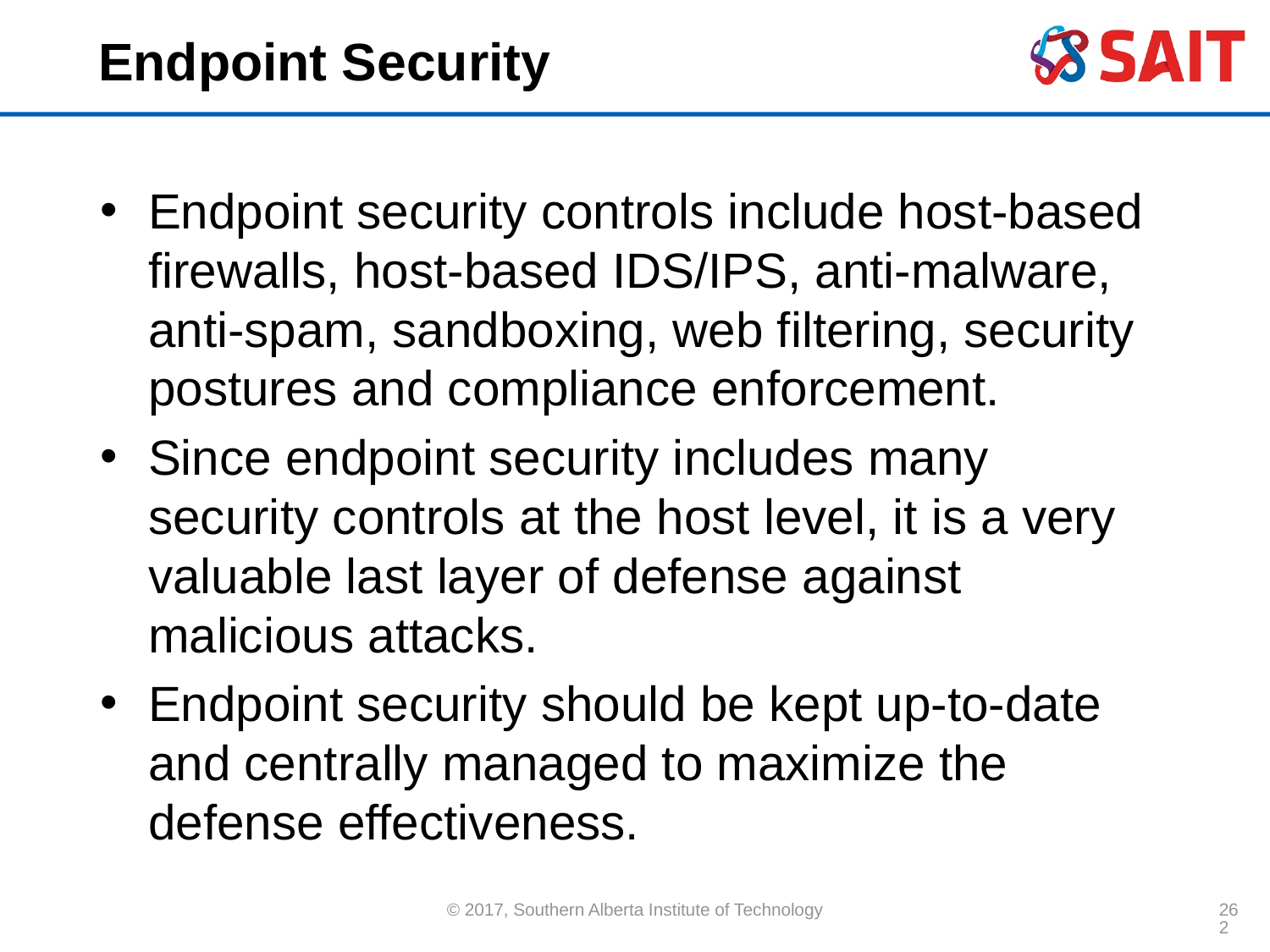

# Endpoint Security
Endpoint security controls include host-based firewalls, host-based IDS/IPS, anti-malware, anti-spam, sandboxing, web filtering, security postures and compliance enforcement.
Since endpoint security includes many security controls at the host level, it is a very valuable last layer of defense against malicious attacks.
Endpoint security should be kept up-to-date and centrally managed to maximize the defense effectiveness.